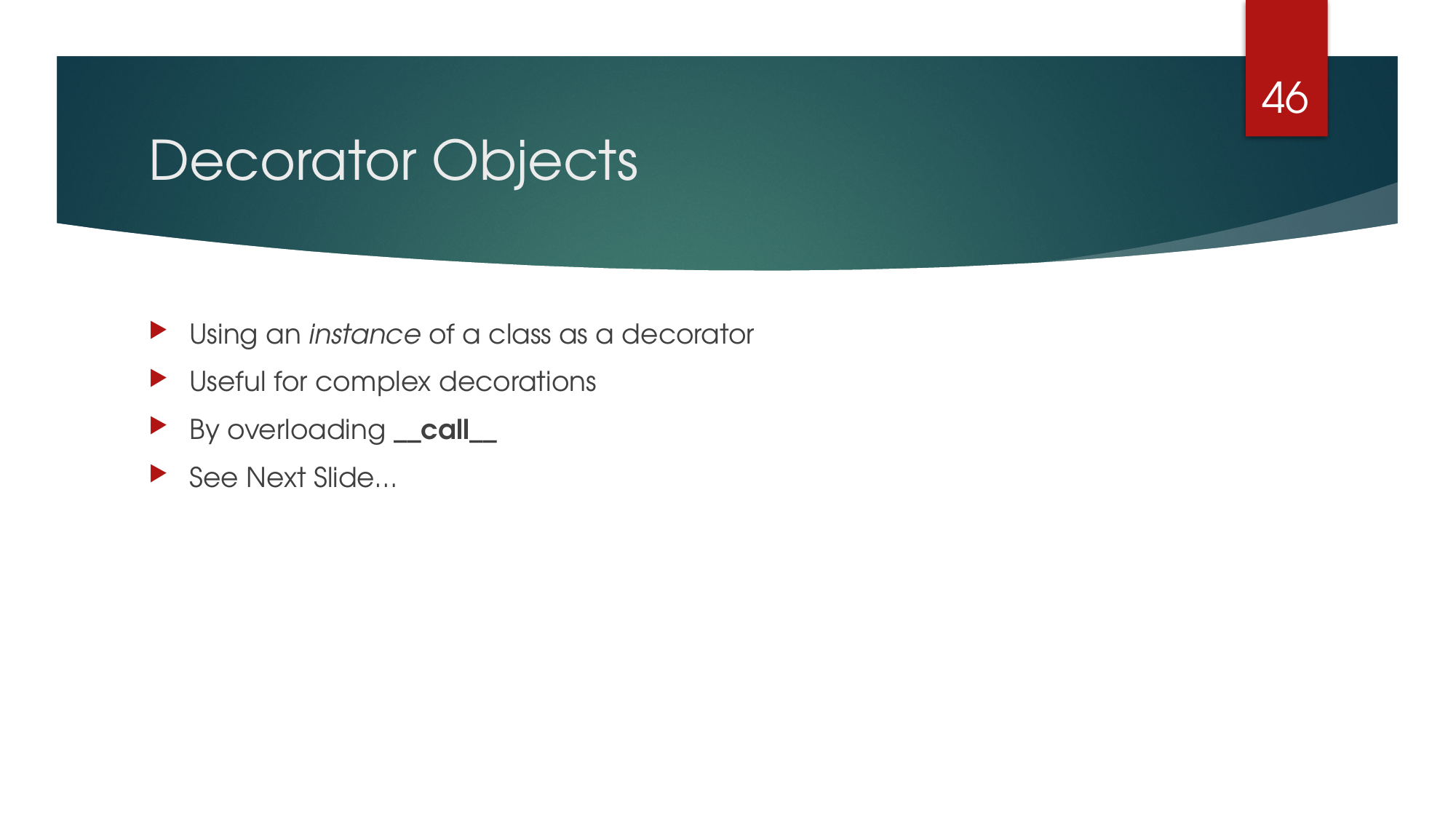

46
# Decorator Objects
Using an instance of a class as a decorator
Useful for complex decorations
By overloading __call__
See Next Slide…